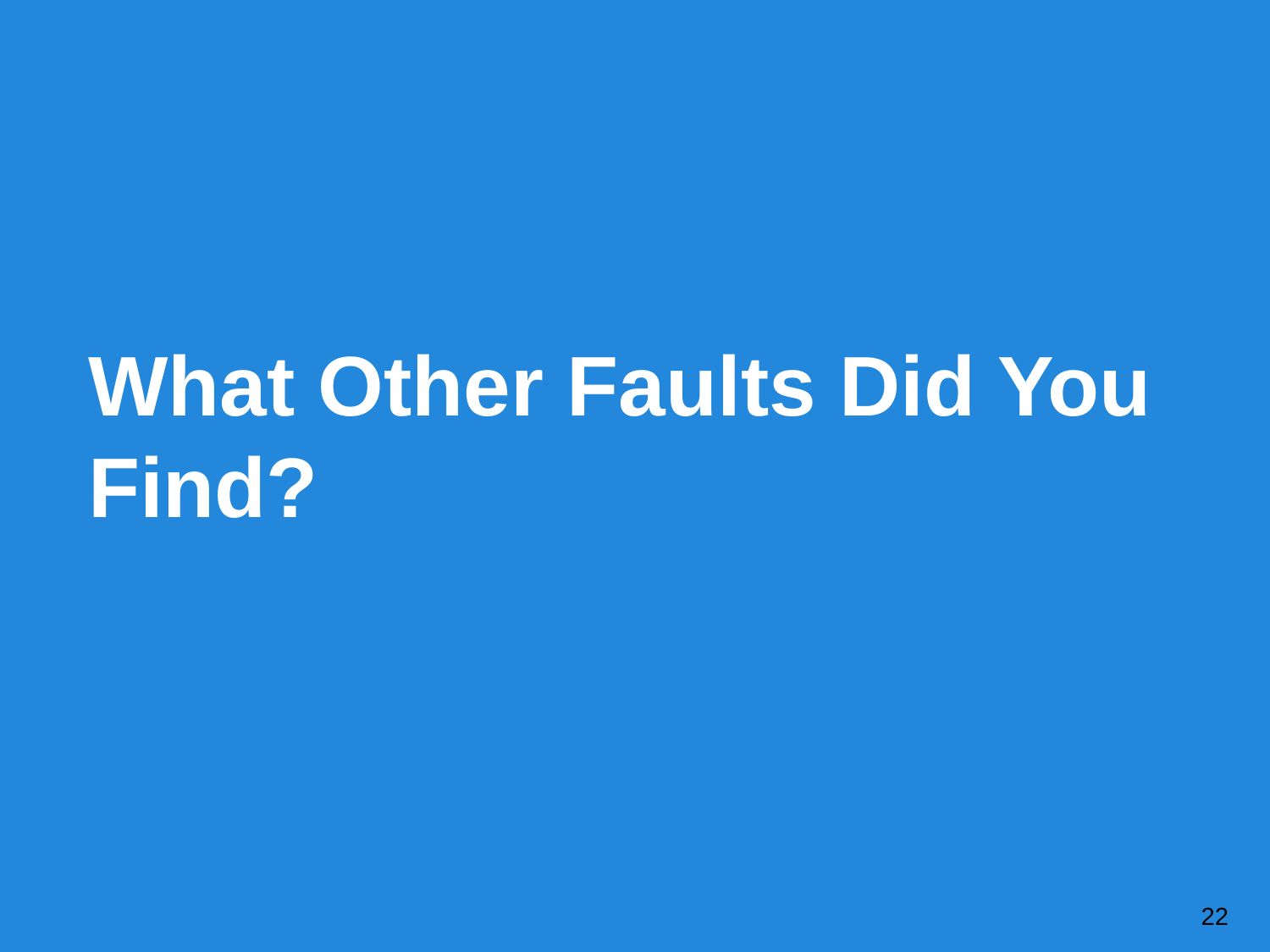

What Other Faults Did You Find?

22